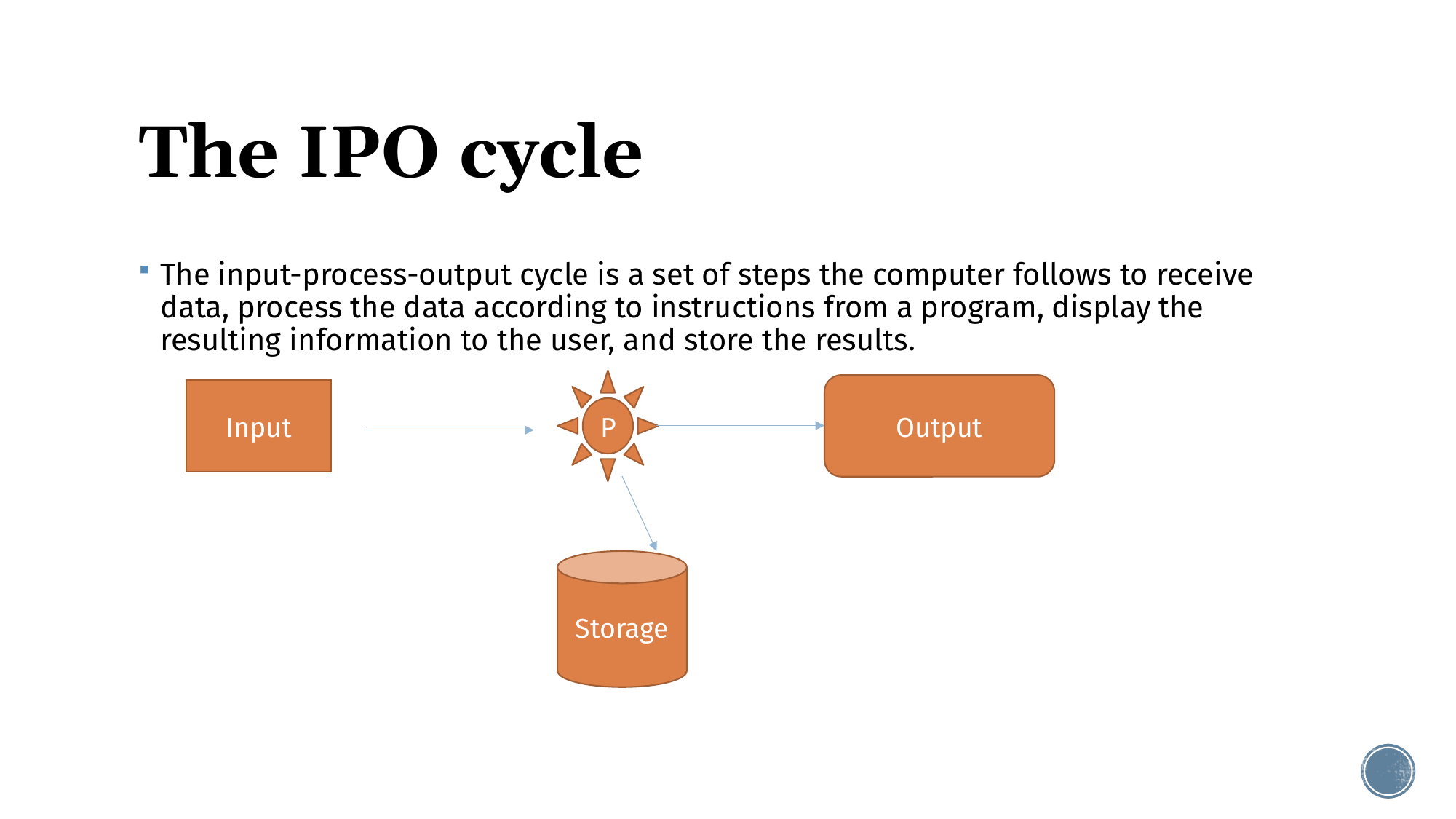

# The IPO cycle
The input-process-output cycle is a set of steps the computer follows to receive data, process the data according to instructions from a program, display the resulting information to the user, and store the results.

P
Output
Input
Storage